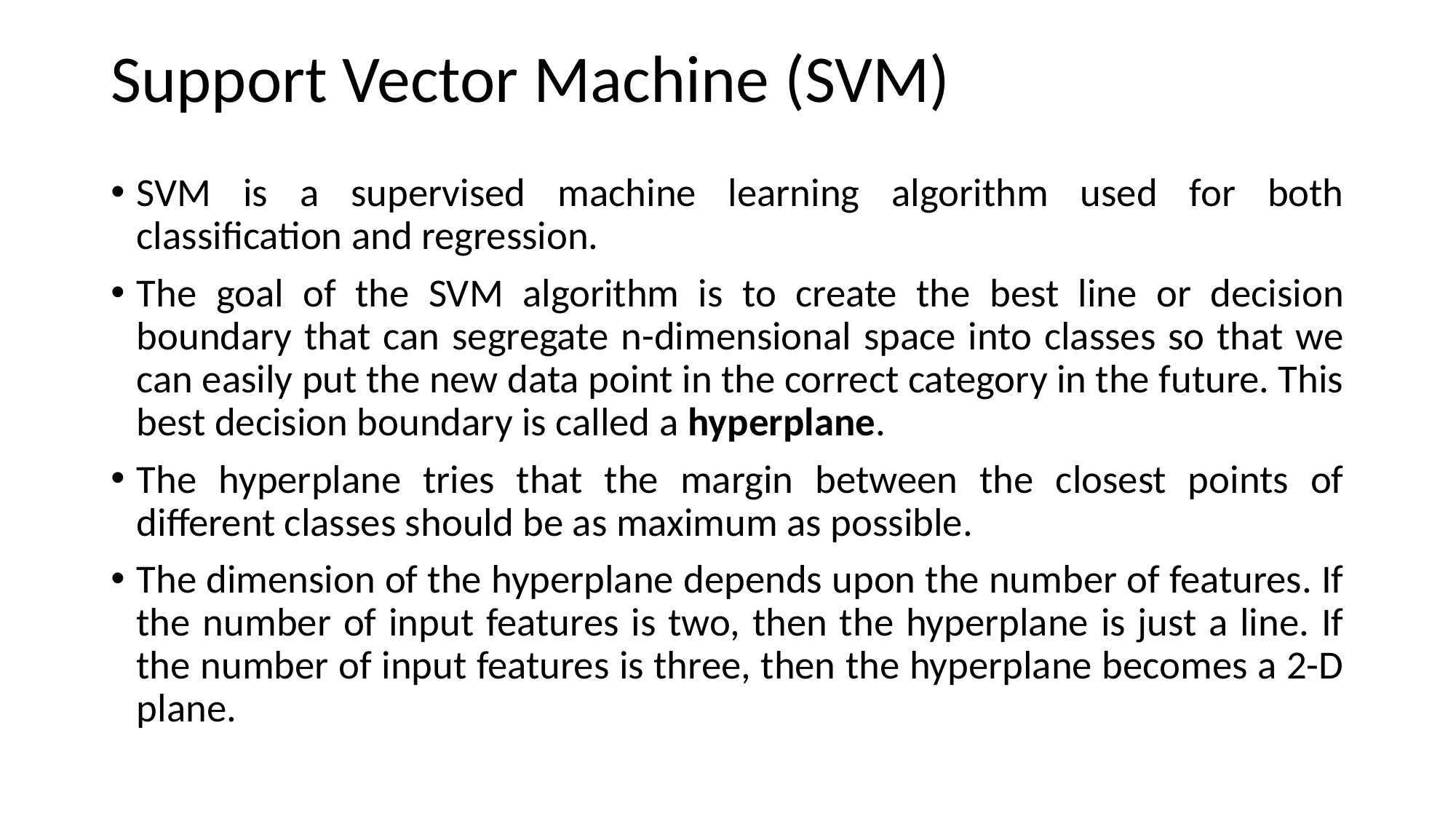

# Support Vector Machine (SVM)
SVM is a supervised machine learning algorithm used for both classification and regression.
The goal of the SVM algorithm is to create the best line or decision boundary that can segregate n-dimensional space into classes so that we can easily put the new data point in the correct category in the future. This best decision boundary is called a hyperplane.
The hyperplane tries that the margin between the closest points of different classes should be as maximum as possible.
The dimension of the hyperplane depends upon the number of features. If the number of input features is two, then the hyperplane is just a line. If the number of input features is three, then the hyperplane becomes a 2-D plane.